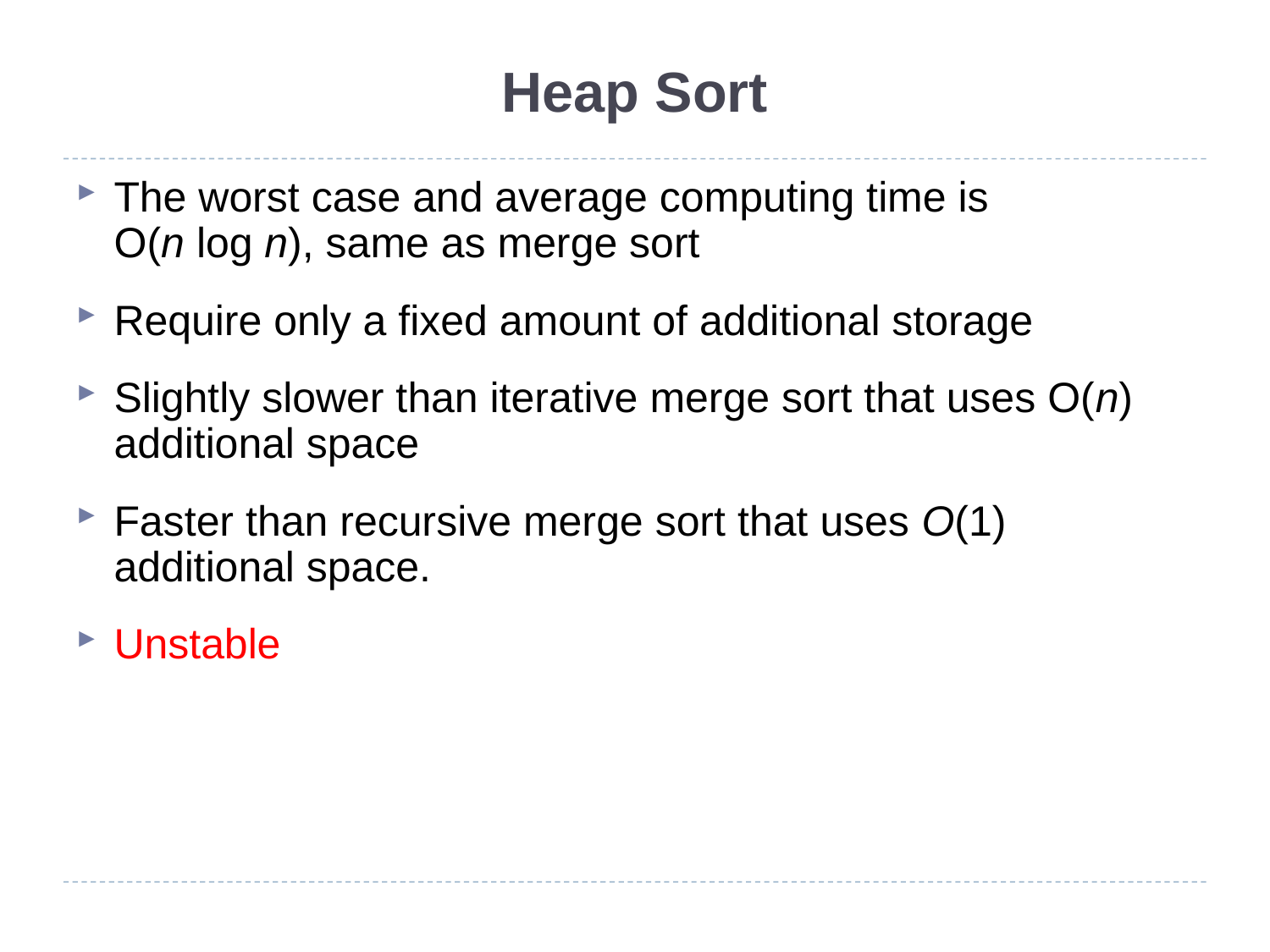

# Heap Sort
The worst case and average computing time is
O(n log n), same as merge sort
Require only a fixed amount of additional storage
Slightly slower than iterative merge sort that uses O(n) additional space
Faster than recursive merge sort that uses O(1) additional space.
Unstable